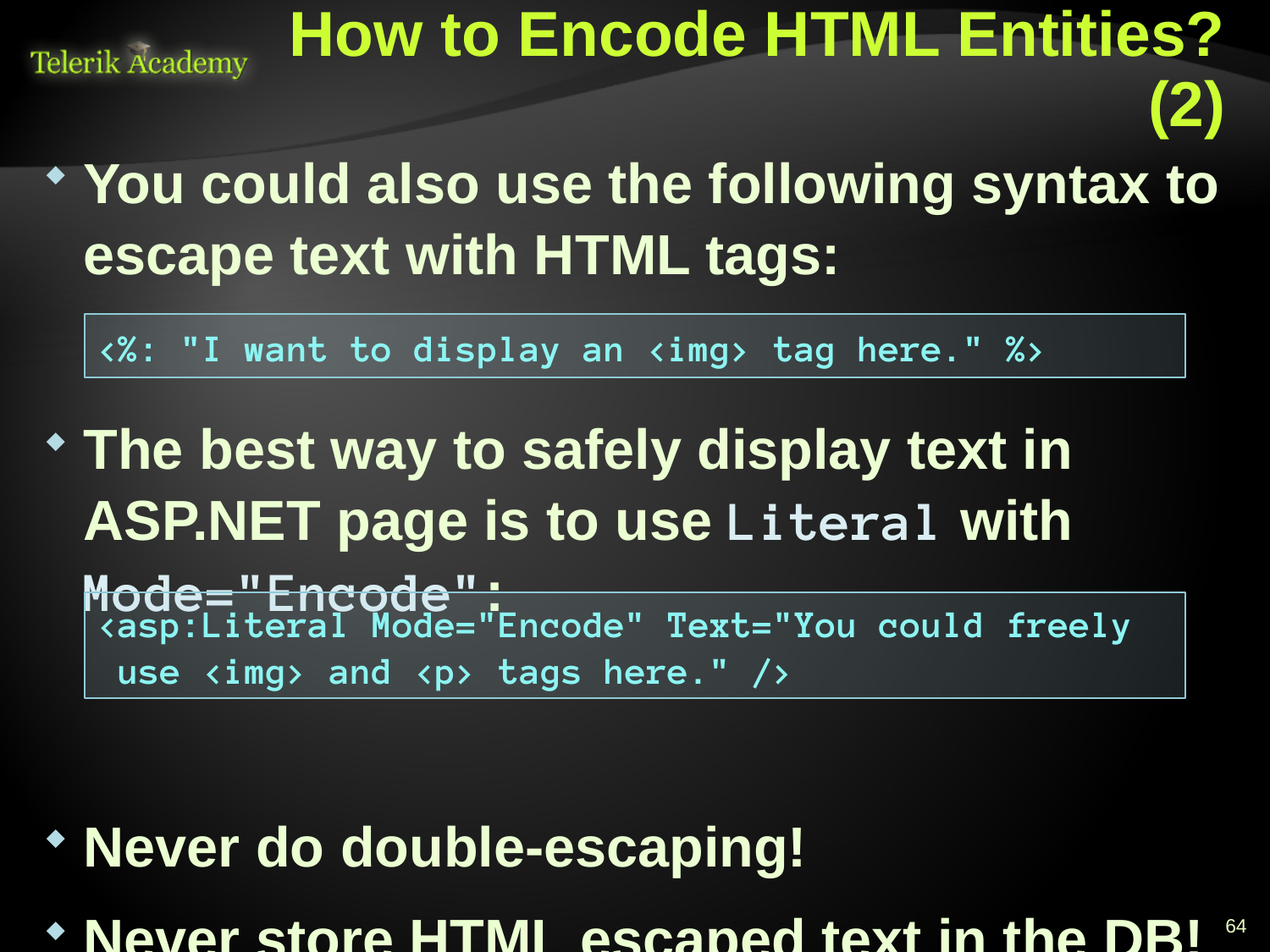

# How to Encode HTML Entities? (2)
You could also use the following syntax to escape text with HTML tags:

The best way to safely display text in ASP.NET page is to use Literal with Mode="Encode":

Never do double-escaping!
Never store HTML escaped text in the DB!
<%: "I want to display an <img> tag here." %>
<asp:Literal Mode="Encode" Text="You could freely
 use <img> and <p> tags here." />
64